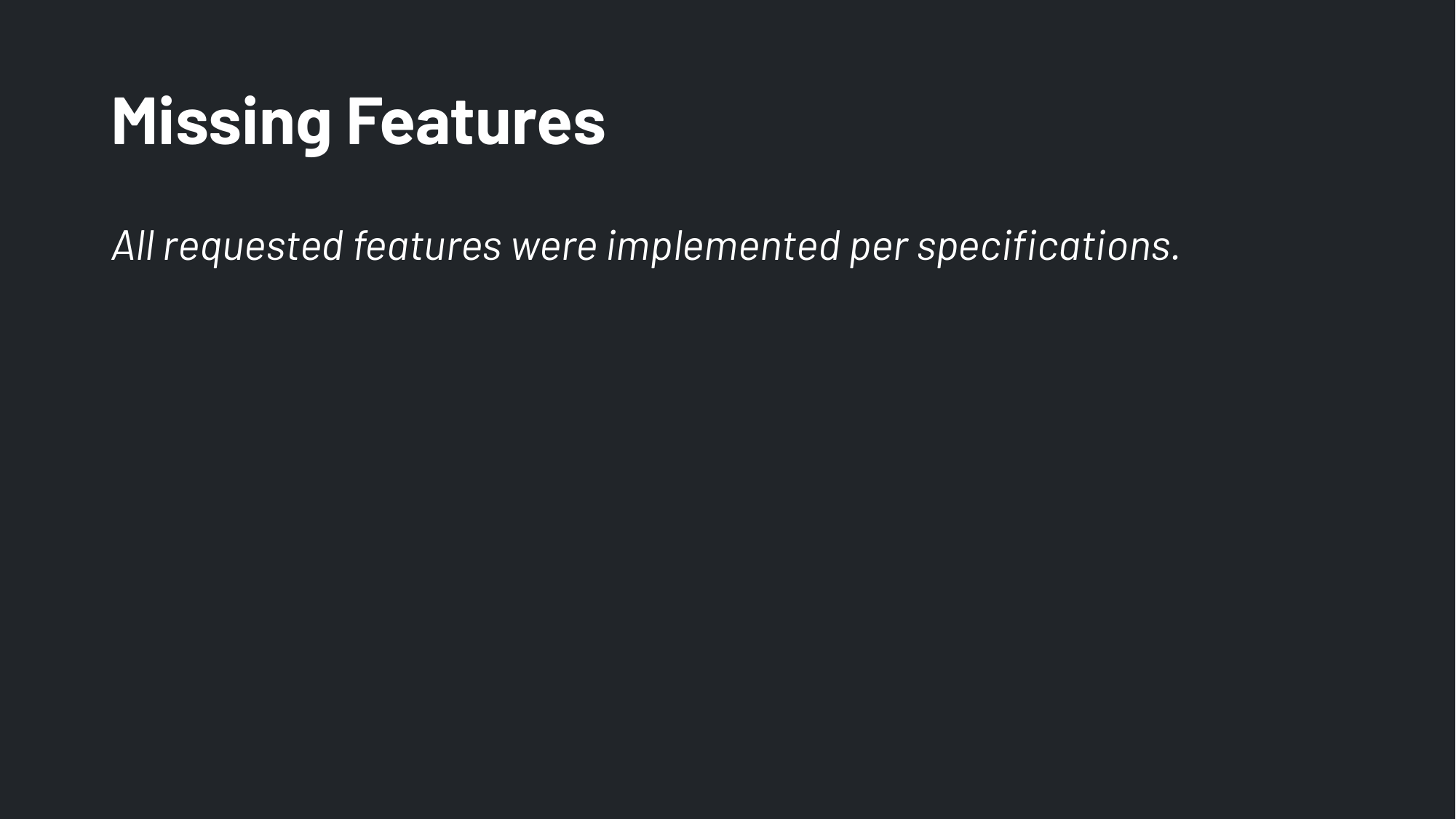

# Missing Features
All requested features were implemented per specifications.